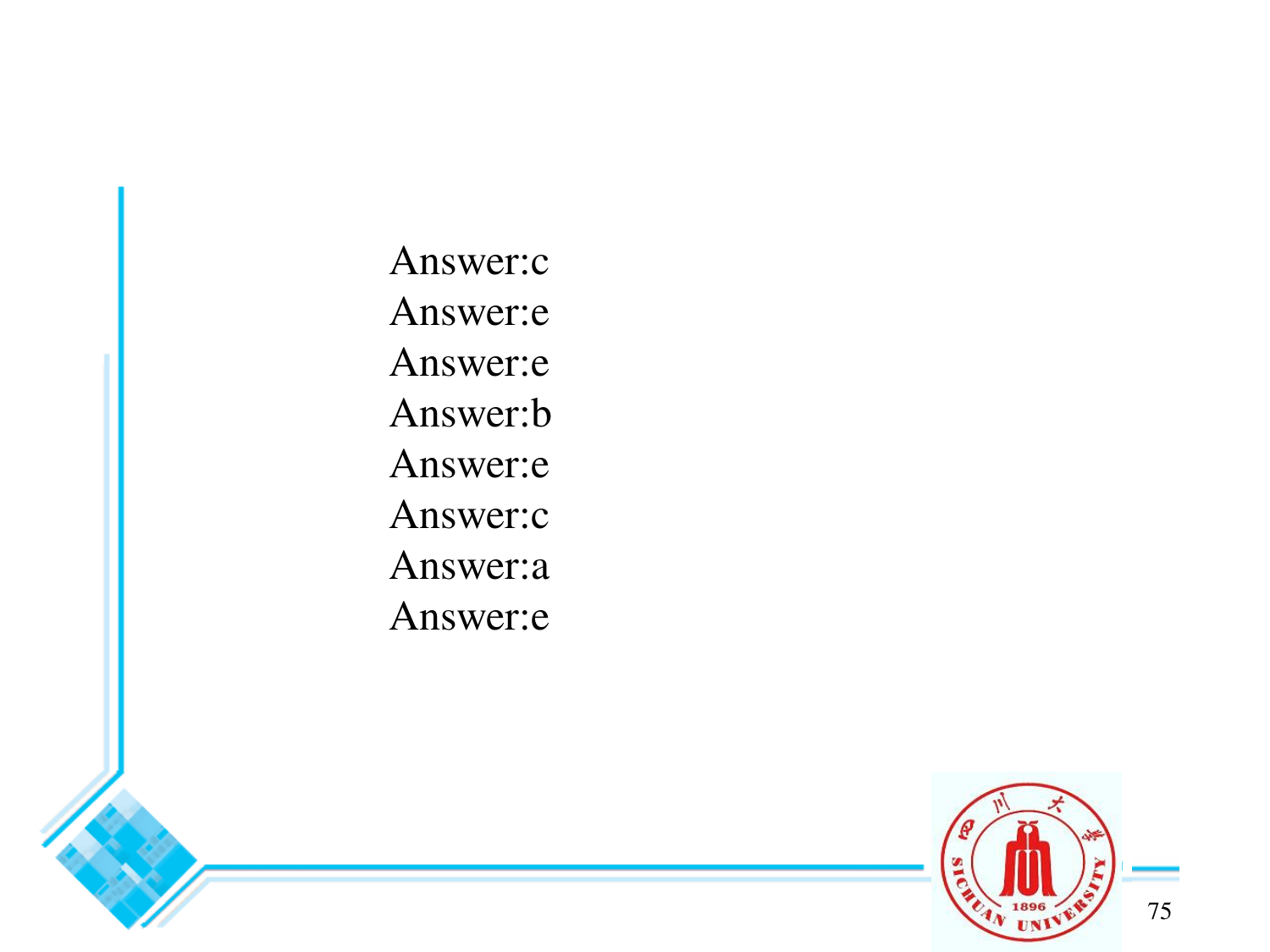

Answer:c
Answer:e
Answer:e
Answer:b
Answer:e
Answer:c
Answer:a
Answer:e

75